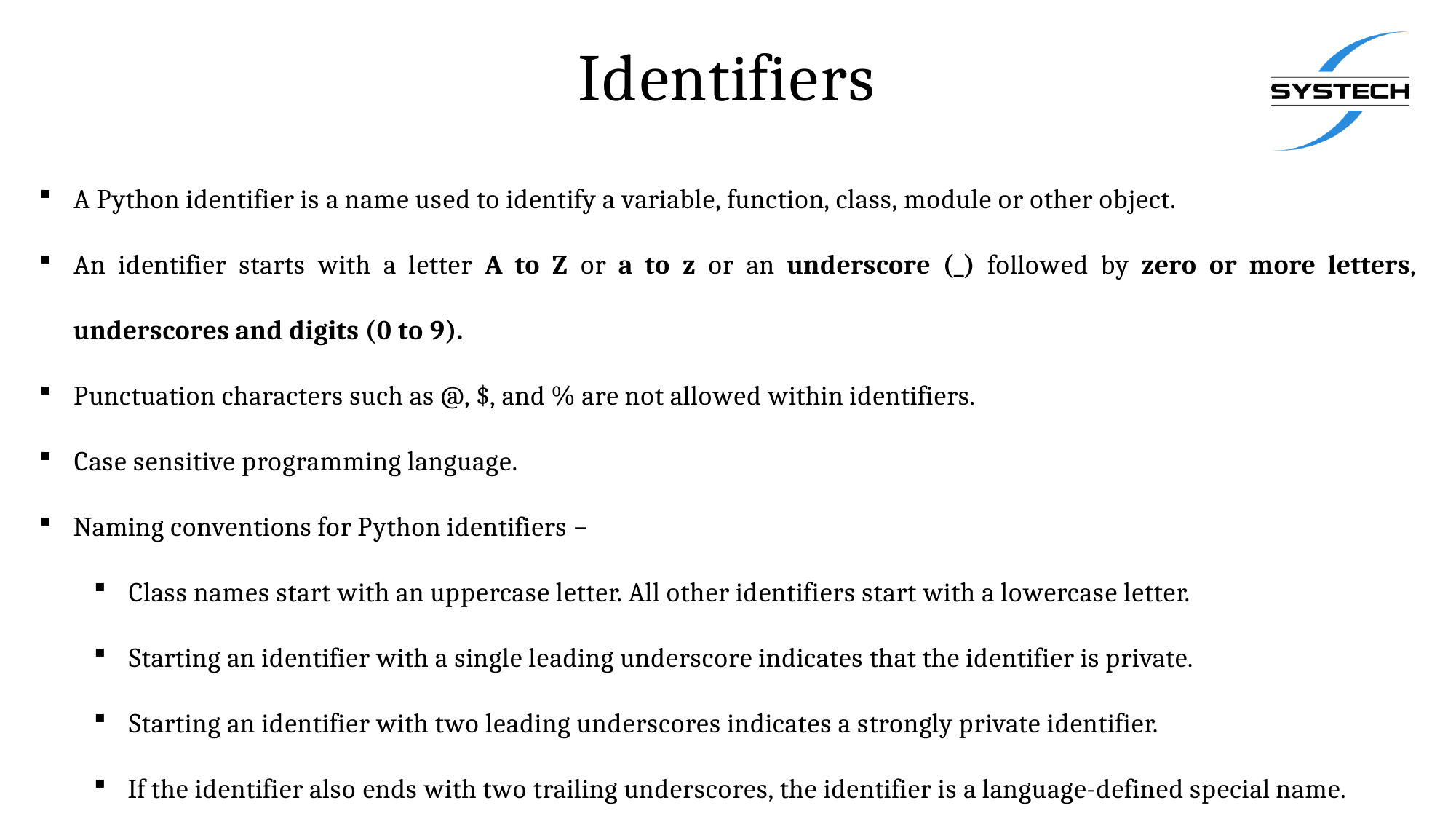

# Identifiers
A Python identifier is a name used to identify a variable, function, class, module or other object.
An identifier starts with a letter A to Z or a to z or an underscore (_) followed by zero or more letters, underscores and digits (0 to 9).
Punctuation characters such as @, $, and % are not allowed within identifiers.
Case sensitive programming language.
Naming conventions for Python identifiers −
Class names start with an uppercase letter. All other identifiers start with a lowercase letter.
Starting an identifier with a single leading underscore indicates that the identifier is private.
Starting an identifier with two leading underscores indicates a strongly private identifier.
If the identifier also ends with two trailing underscores, the identifier is a language-defined special name.